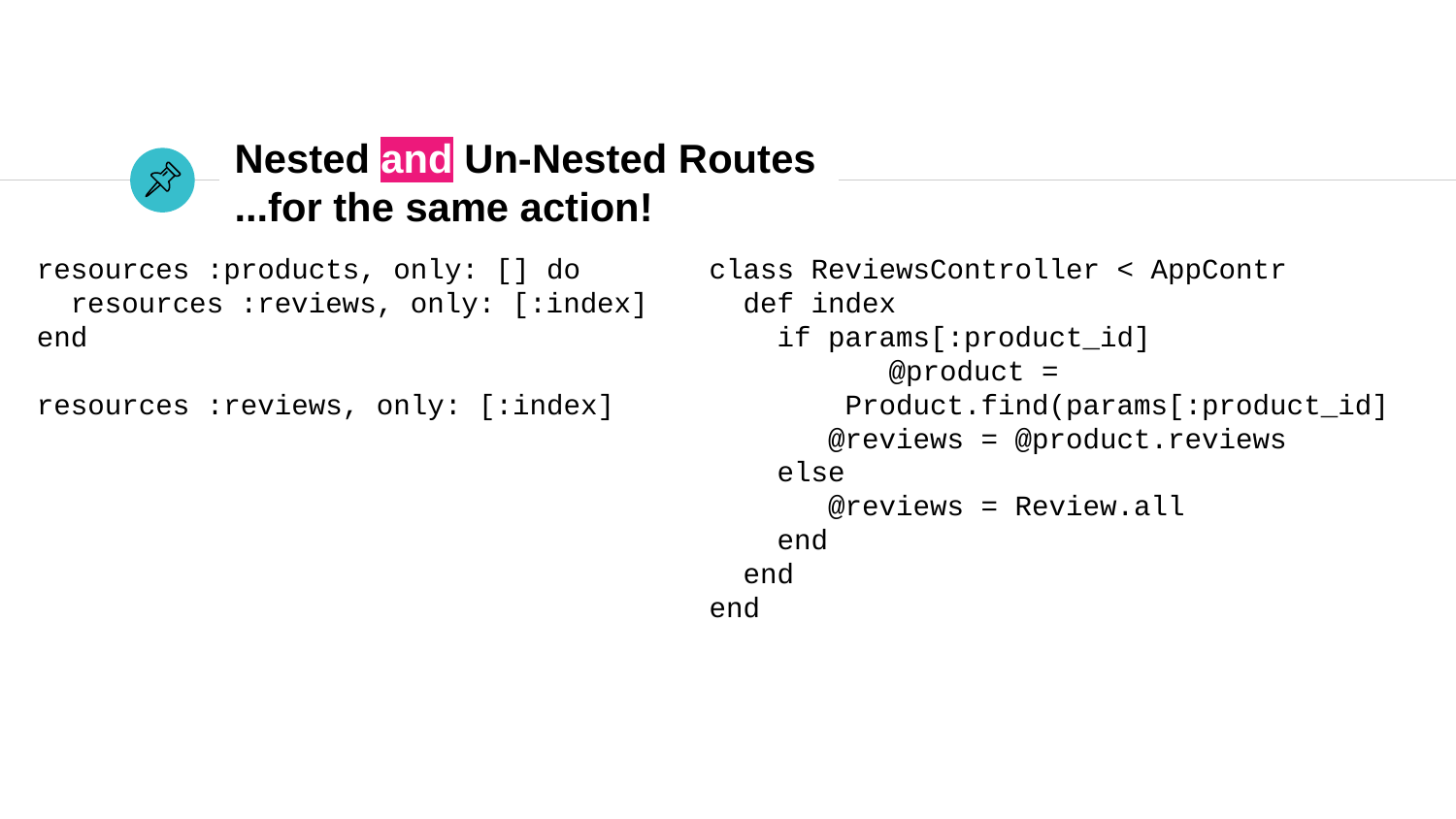

# Nested and Un-Nested Routes
...for the same action!

resources :products, only: [] do
  resources :reviews, only: [:index]
end

resources :reviews, only: [:index]
class ReviewsController < AppContr
  def index
    if params[:product_id]
	  @product =
        Product.find(params[:product_id]
       @reviews = @product.reviews
    else
       @reviews = Review.all
    end
  end
end